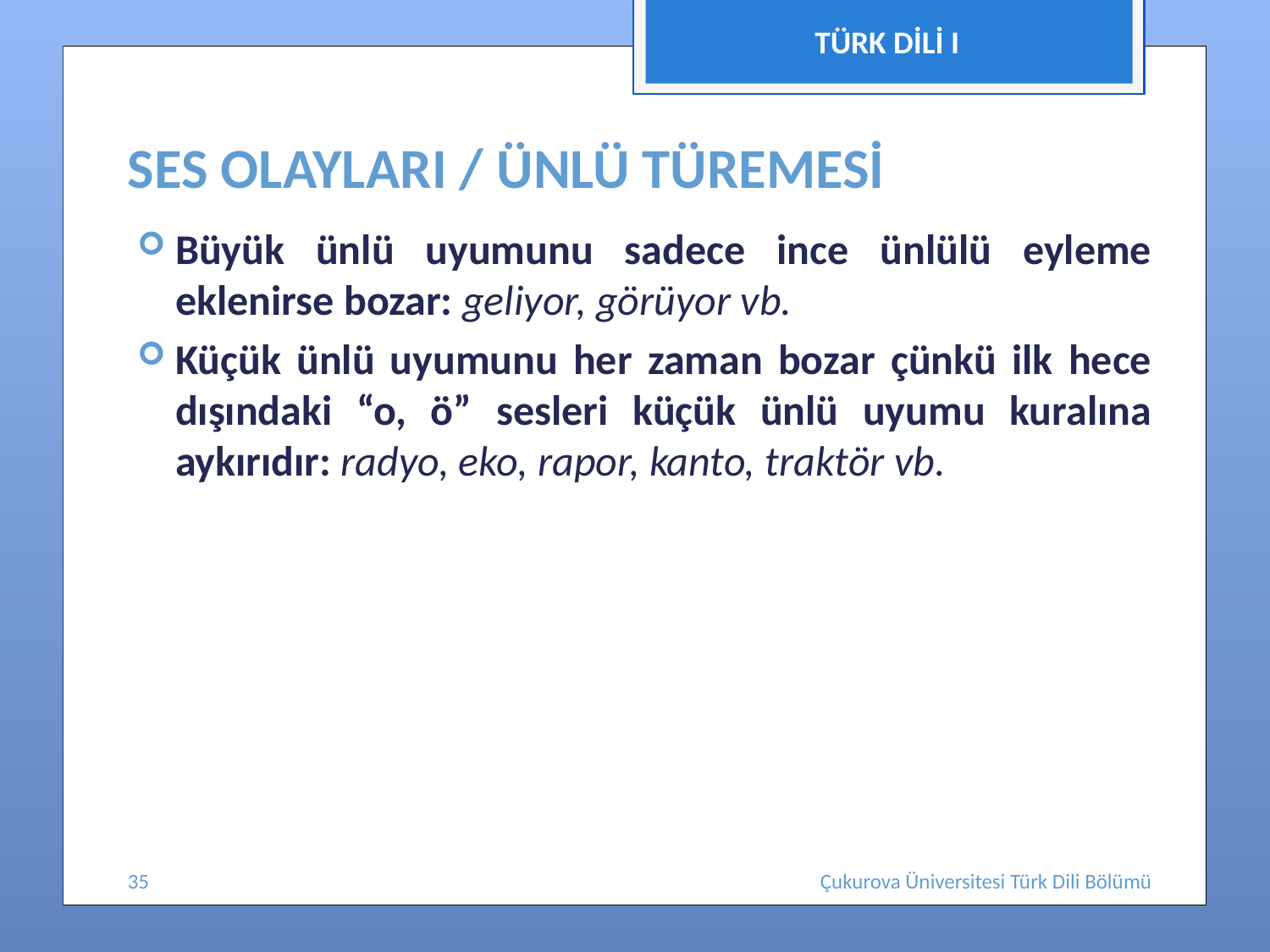

TÜRK DİLİ I
# SES OLAYLARI / ÜNLÜ TÜREMESİ
Büyük ünlü uyumunu sadece ince ünlülü eyleme eklenirse bozar: geliyor, görüyor vb.
Küçük ünlü uyumunu her zaman bozar çünkü ilk hece dışındaki “o, ö” sesleri küçük ünlü uyumu kuralına aykırıdır: radyo, eko, rapor, kanto, traktör vb.
35
Çukurova Üniversitesi Türk Dili Bölümü